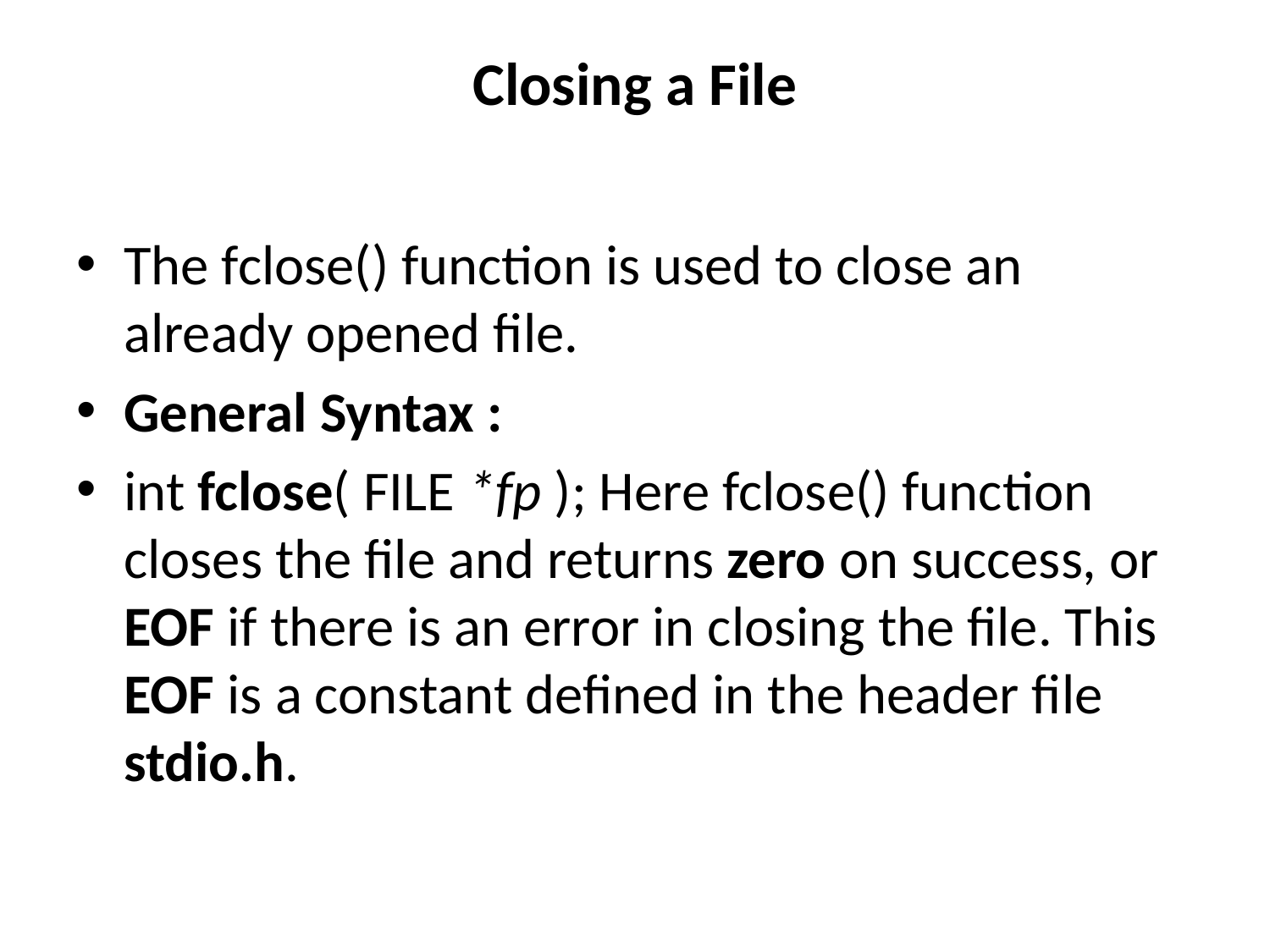

# Closing a File
The fclose() function is used to close an already opened file.
General Syntax :
int fclose( FILE *fp ); Here fclose() function closes the file and returns zero on success, or EOF if there is an error in closing the file. This EOF is a constant defined in the header file stdio.h.